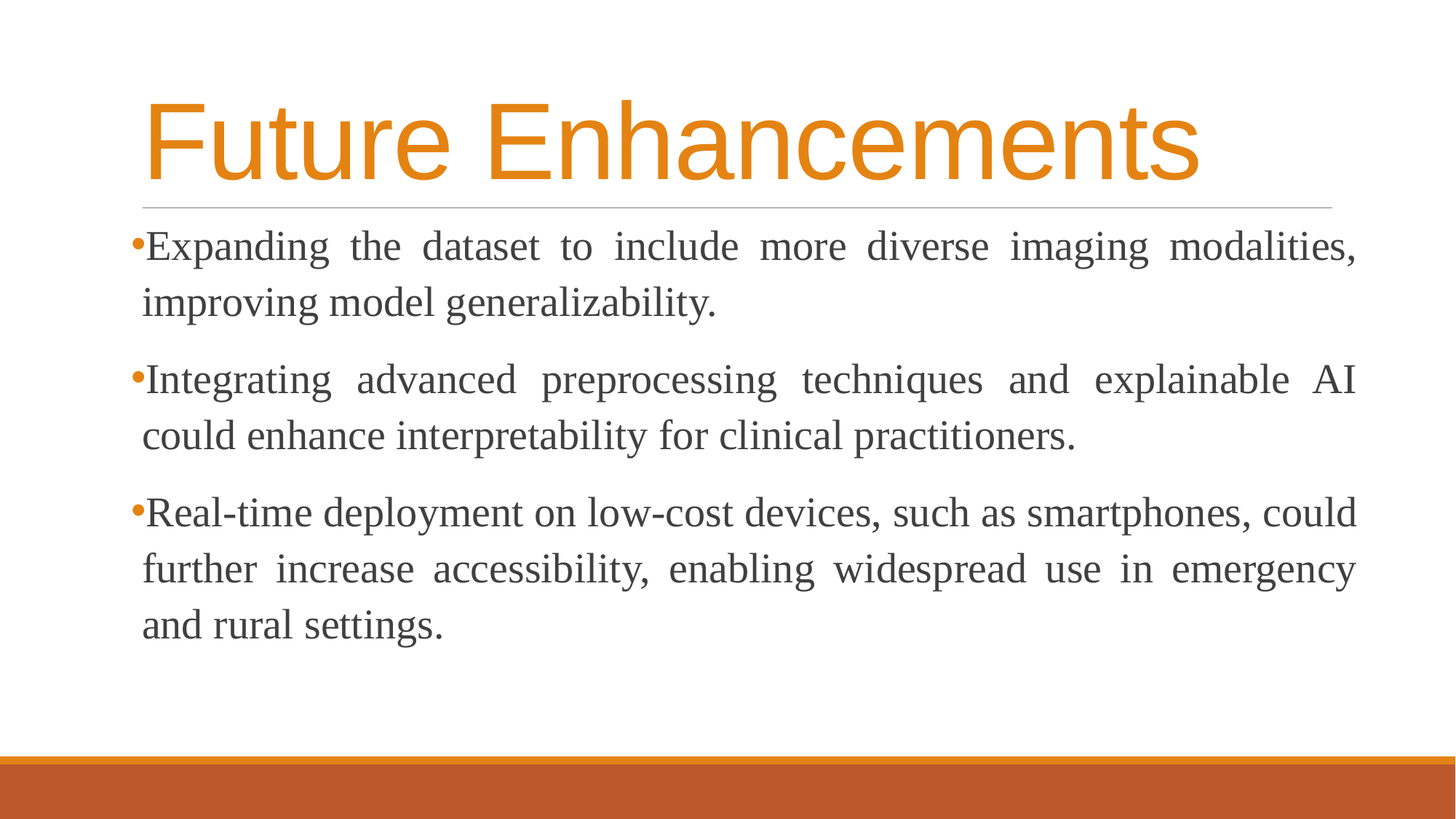

# Future Enhancements
Expanding the dataset to include more diverse imaging modalities, improving model generalizability.
Integrating advanced preprocessing techniques and explainable AI could enhance interpretability for clinical practitioners.
Real-time deployment on low-cost devices, such as smartphones, could further increase accessibility, enabling widespread use in emergency and rural settings.